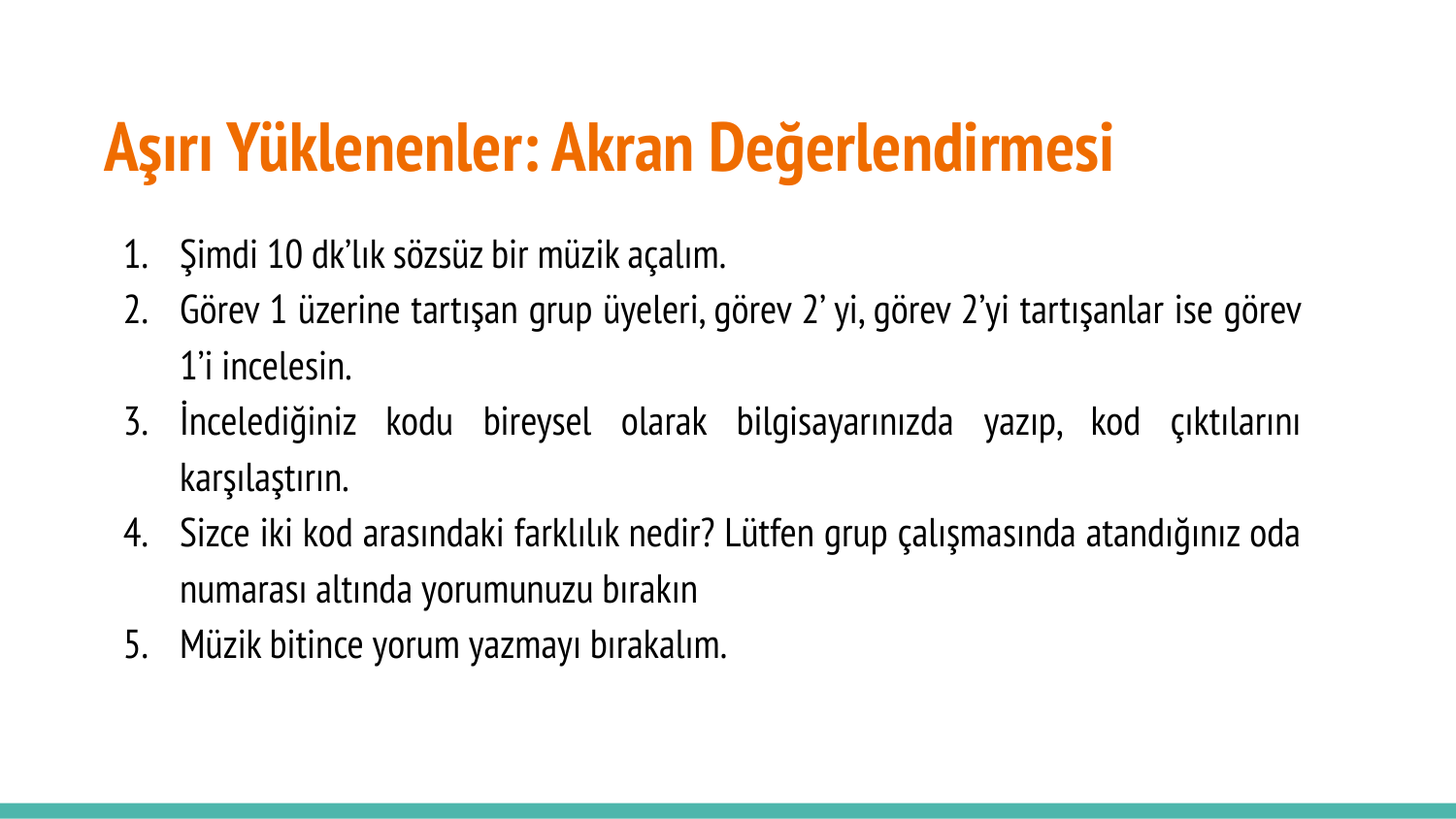

# Aşırı Yüklenenler: Akran Değerlendirmesi
Şimdi 10 dk’lık sözsüz bir müzik açalım.
Görev 1 üzerine tartışan grup üyeleri, görev 2’ yi, görev 2’yi tartışanlar ise görev 1’i incelesin.
İncelediğiniz kodu bireysel olarak bilgisayarınızda yazıp, kod çıktılarını karşılaştırın.
Sizce iki kod arasındaki farklılık nedir? Lütfen grup çalışmasında atandığınız oda numarası altında yorumunuzu bırakın
Müzik bitince yorum yazmayı bırakalım.